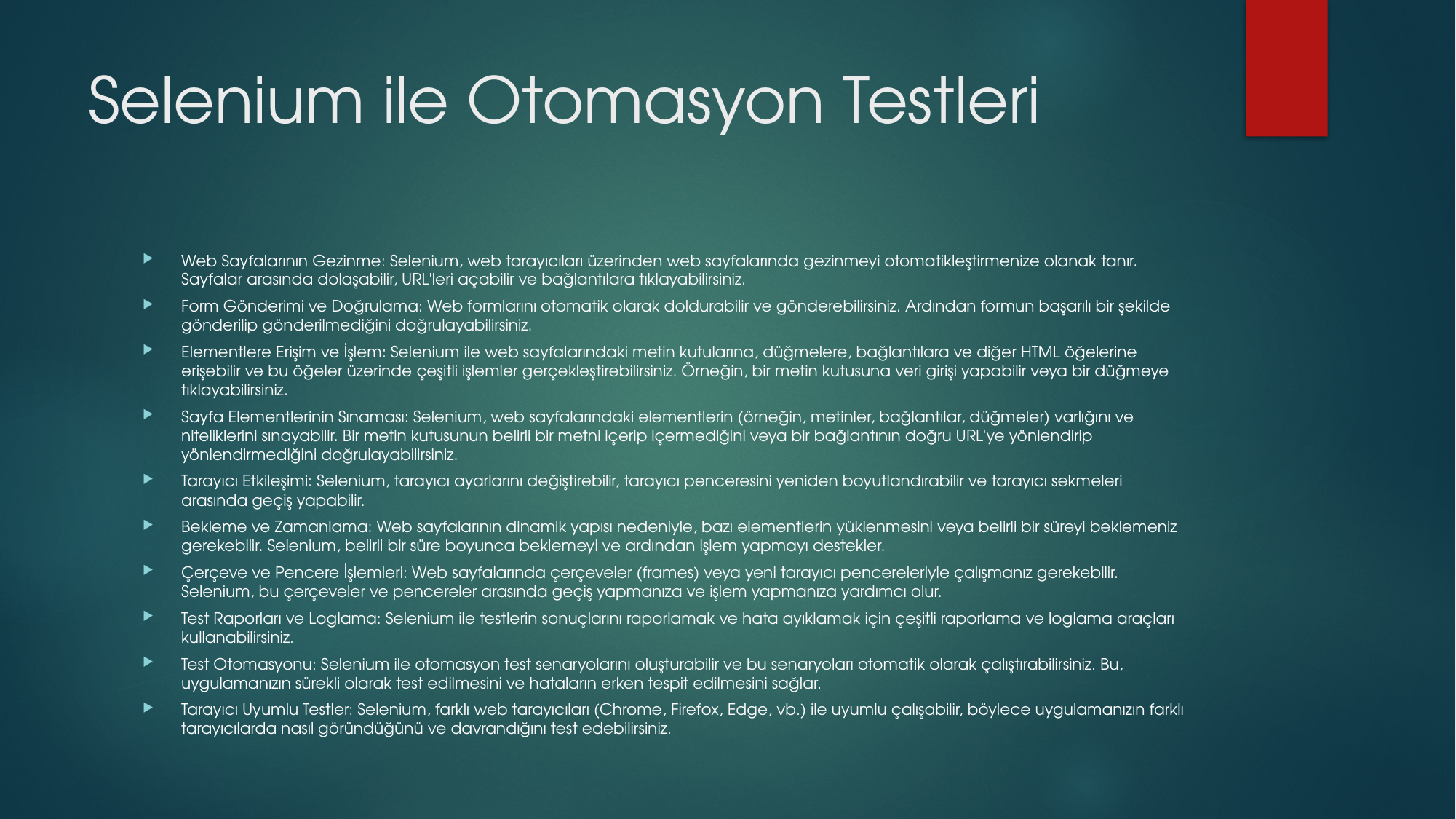

# Selenium ile Otomasyon Testleri
Web Sayfalarının Gezinme: Selenium, web tarayıcıları üzerinden web sayfalarında gezinmeyi otomatikleştirmenize olanak tanır. Sayfalar arasında dolaşabilir, URL'leri açabilir ve bağlantılara tıklayabilirsiniz.
Form Gönderimi ve Doğrulama: Web formlarını otomatik olarak doldurabilir ve gönderebilirsiniz. Ardından formun başarılı bir şekilde gönderilip gönderilmediğini doğrulayabilirsiniz.
Elementlere Erişim ve İşlem: Selenium ile web sayfalarındaki metin kutularına, düğmelere, bağlantılara ve diğer HTML öğelerine erişebilir ve bu öğeler üzerinde çeşitli işlemler gerçekleştirebilirsiniz. Örneğin, bir metin kutusuna veri girişi yapabilir veya bir düğmeye tıklayabilirsiniz.
Sayfa Elementlerinin Sınaması: Selenium, web sayfalarındaki elementlerin (örneğin, metinler, bağlantılar, düğmeler) varlığını ve niteliklerini sınayabilir. Bir metin kutusunun belirli bir metni içerip içermediğini veya bir bağlantının doğru URL'ye yönlendirip yönlendirmediğini doğrulayabilirsiniz.
Tarayıcı Etkileşimi: Selenium, tarayıcı ayarlarını değiştirebilir, tarayıcı penceresini yeniden boyutlandırabilir ve tarayıcı sekmeleri arasında geçiş yapabilir.
Bekleme ve Zamanlama: Web sayfalarının dinamik yapısı nedeniyle, bazı elementlerin yüklenmesini veya belirli bir süreyi beklemeniz gerekebilir. Selenium, belirli bir süre boyunca beklemeyi ve ardından işlem yapmayı destekler.
Çerçeve ve Pencere İşlemleri: Web sayfalarında çerçeveler (frames) veya yeni tarayıcı pencereleriyle çalışmanız gerekebilir. Selenium, bu çerçeveler ve pencereler arasında geçiş yapmanıza ve işlem yapmanıza yardımcı olur.
Test Raporları ve Loglama: Selenium ile testlerin sonuçlarını raporlamak ve hata ayıklamak için çeşitli raporlama ve loglama araçları kullanabilirsiniz.
Test Otomasyonu: Selenium ile otomasyon test senaryolarını oluşturabilir ve bu senaryoları otomatik olarak çalıştırabilirsiniz. Bu, uygulamanızın sürekli olarak test edilmesini ve hataların erken tespit edilmesini sağlar.
Tarayıcı Uyumlu Testler: Selenium, farklı web tarayıcıları (Chrome, Firefox, Edge, vb.) ile uyumlu çalışabilir, böylece uygulamanızın farklı tarayıcılarda nasıl göründüğünü ve davrandığını test edebilirsiniz.